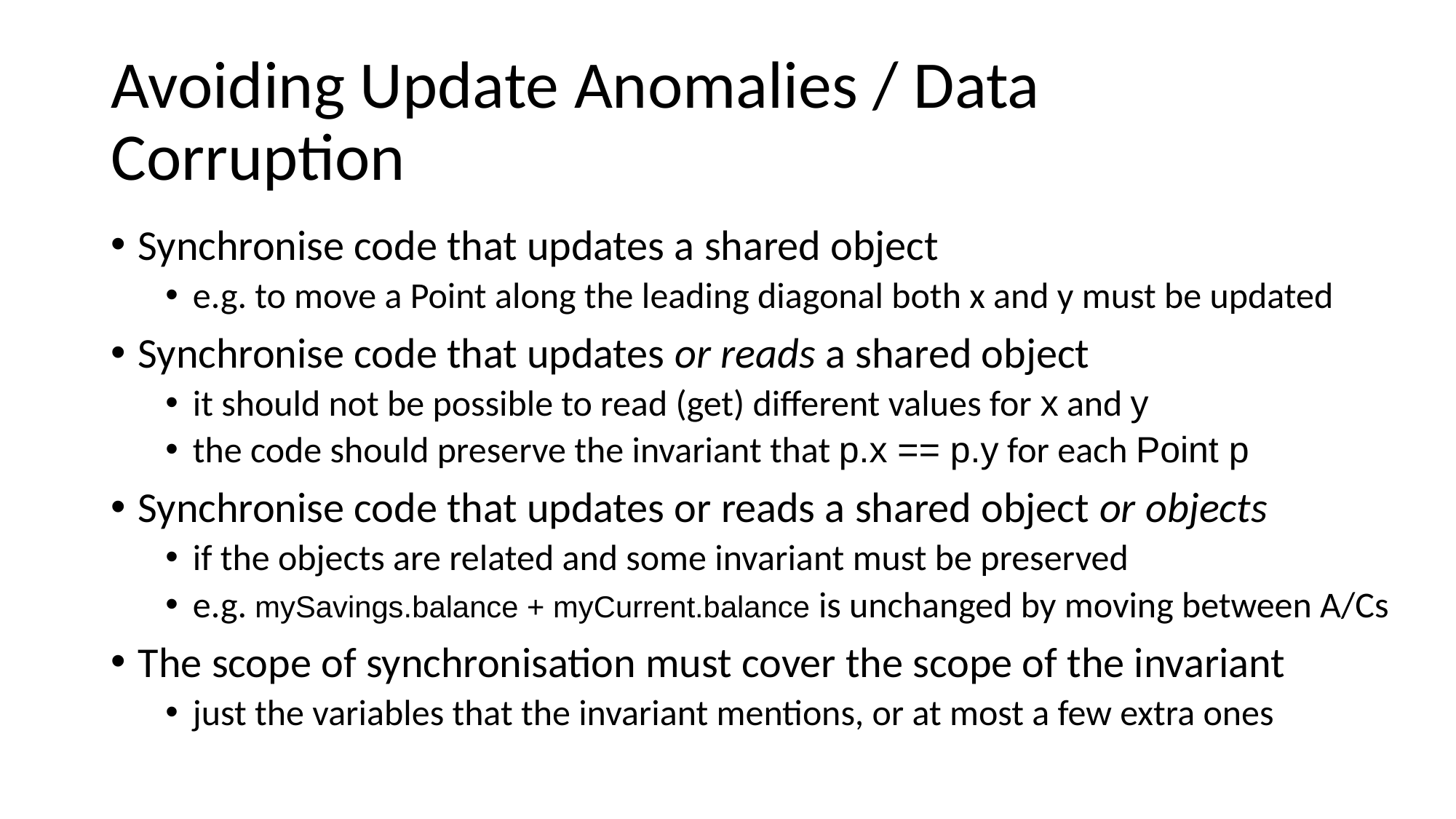

# Avoiding Update Anomalies / Data Corruption
Synchronise code that updates a shared object
e.g. to move a Point along the leading diagonal both x and y must be updated
Synchronise code that updates or reads a shared object
it should not be possible to read (get) different values for x and y
the code should preserve the invariant that p.x == p.y for each Point p
Synchronise code that updates or reads a shared object or objects
if the objects are related and some invariant must be preserved
e.g. mySavings.balance + myCurrent.balance is unchanged by moving between A/Cs
The scope of synchronisation must cover the scope of the invariant
just the variables that the invariant mentions, or at most a few extra ones